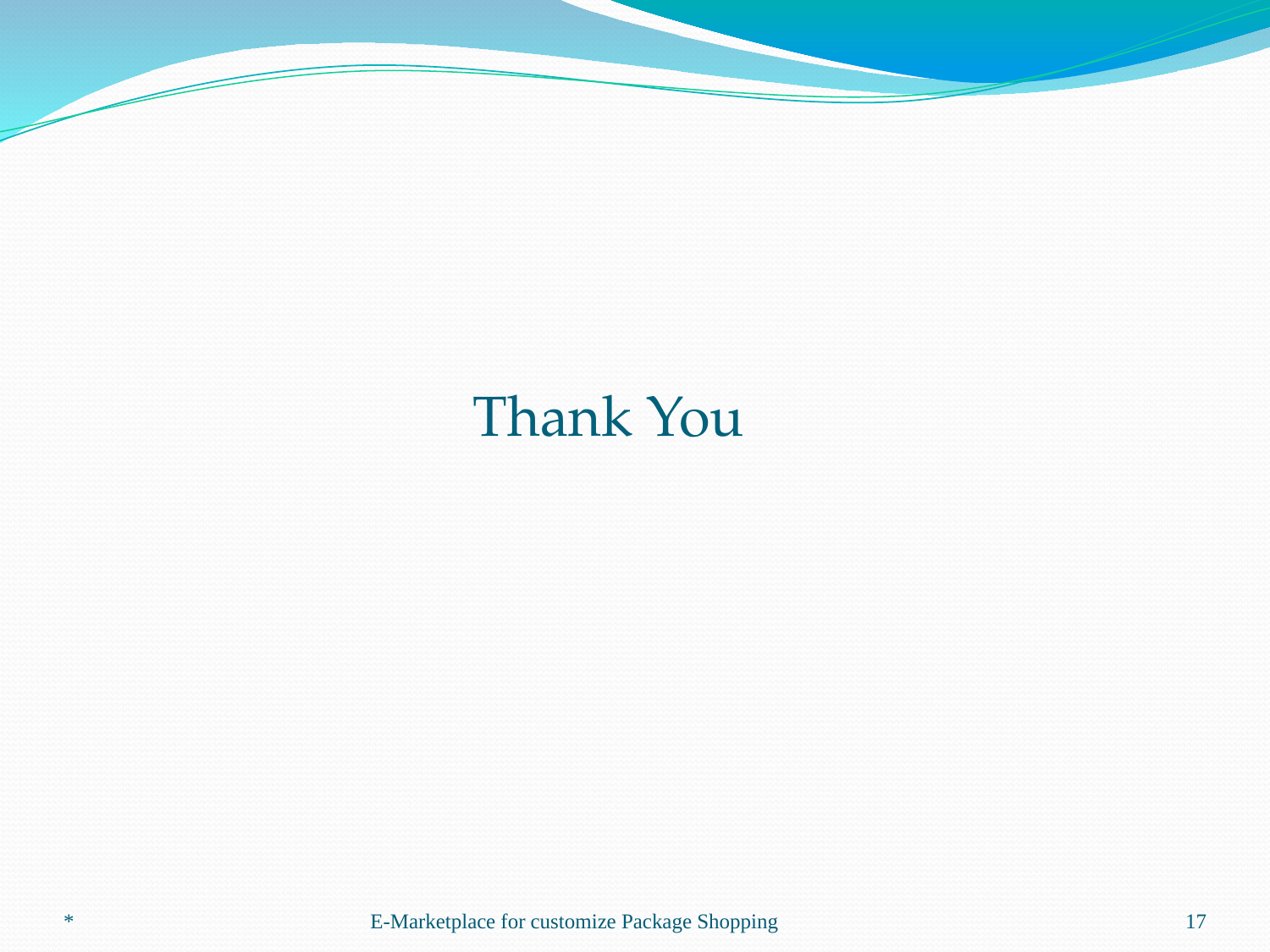

Thank You
*
E-Marketplace for customize Package Shopping
17